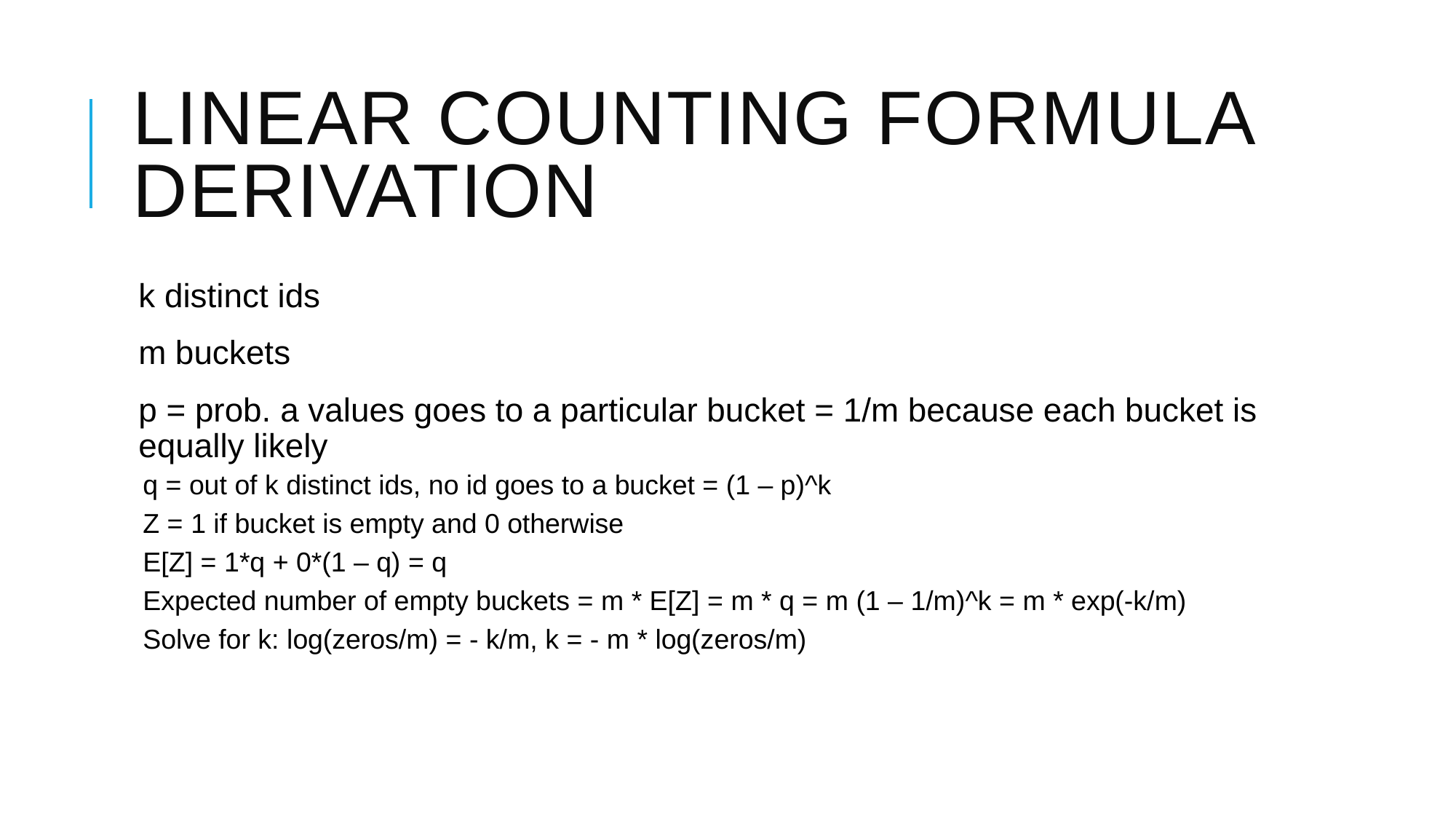

# Linear counting formula derivation
k distinct ids
m buckets
p = prob. a values goes to a particular bucket = 1/m because each bucket is equally likely
q = out of k distinct ids, no id goes to a bucket = (1 – p)^k
Z = 1 if bucket is empty and 0 otherwise
E[Z] = 1*q + 0*(1 – q) = q
Expected number of empty buckets = m * E[Z] = m * q = m (1 – 1/m)^k = m * exp(-k/m)
Solve for k: log(zeros/m) = - k/m, k = - m * log(zeros/m)